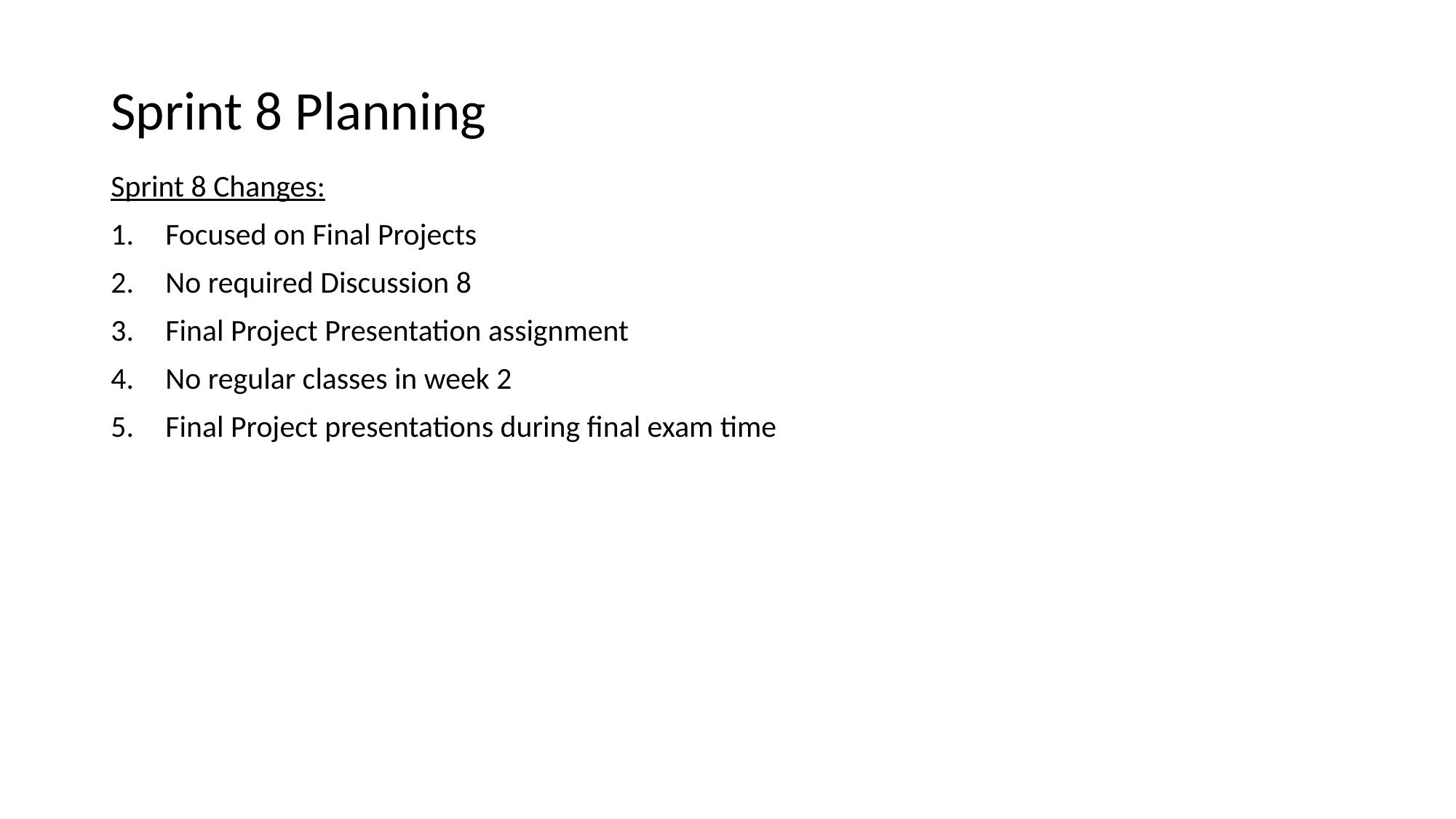

# Sprint 8 Planning
Sprint 8 Changes:
Focused on Final Projects
No required Discussion 8
Final Project Presentation assignment
No regular classes in week 2
Final Project presentations during final exam time